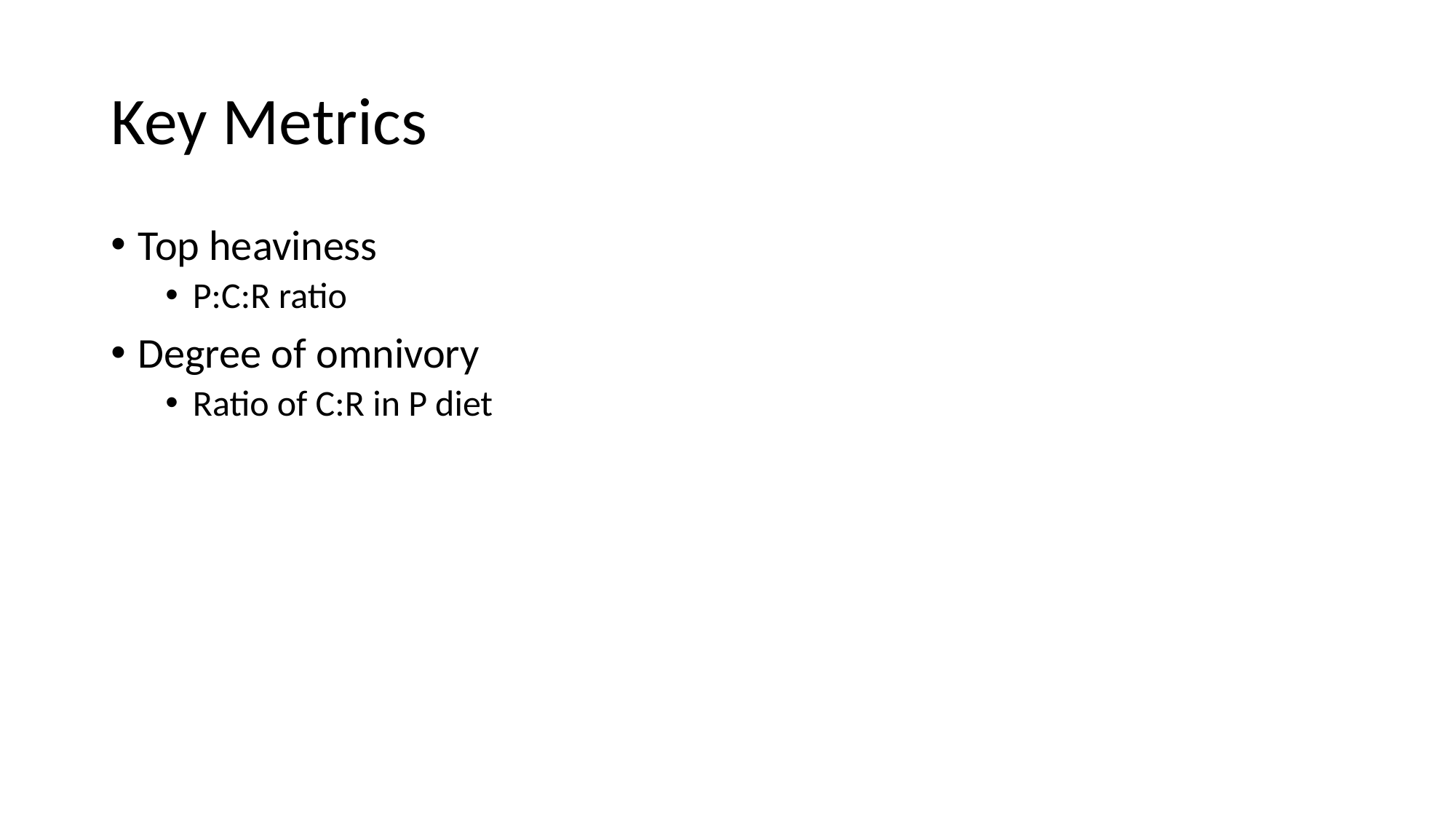

# Key Metrics
Top heaviness
P:C:R ratio
Degree of omnivory
Ratio of C:R in P diet